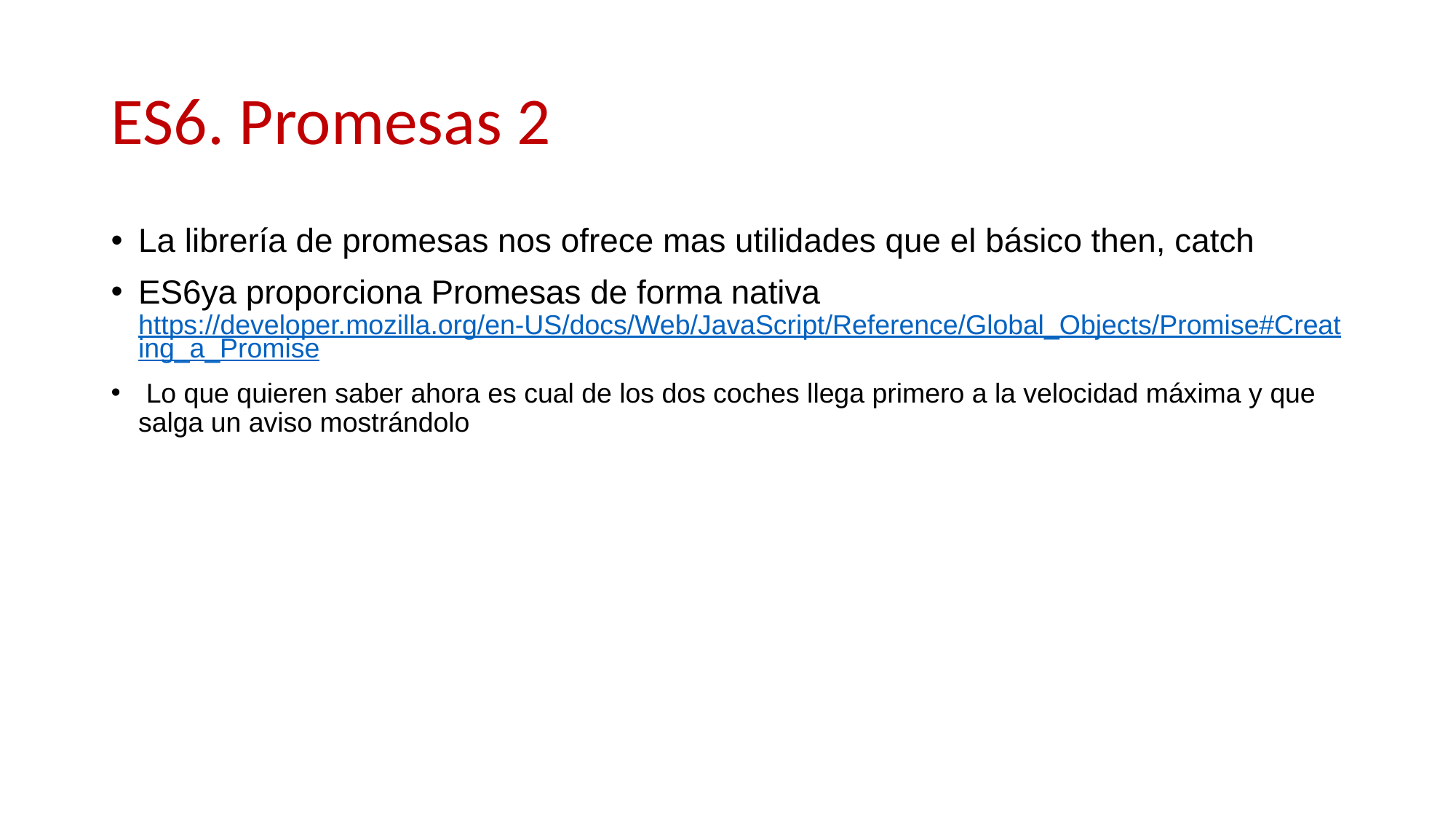

# ES6. Promesas 2
La librería de promesas nos ofrece mas utilidades que el básico then, catch
ES6ya proporciona Promesas de forma nativa https://developer.mozilla.org/en-US/docs/Web/JavaScript/Reference/Global_Objects/Promise#Creating_a_Promise
 Lo que quieren saber ahora es cual de los dos coches llega primero a la velocidad máxima y que salga un aviso mostrándolo